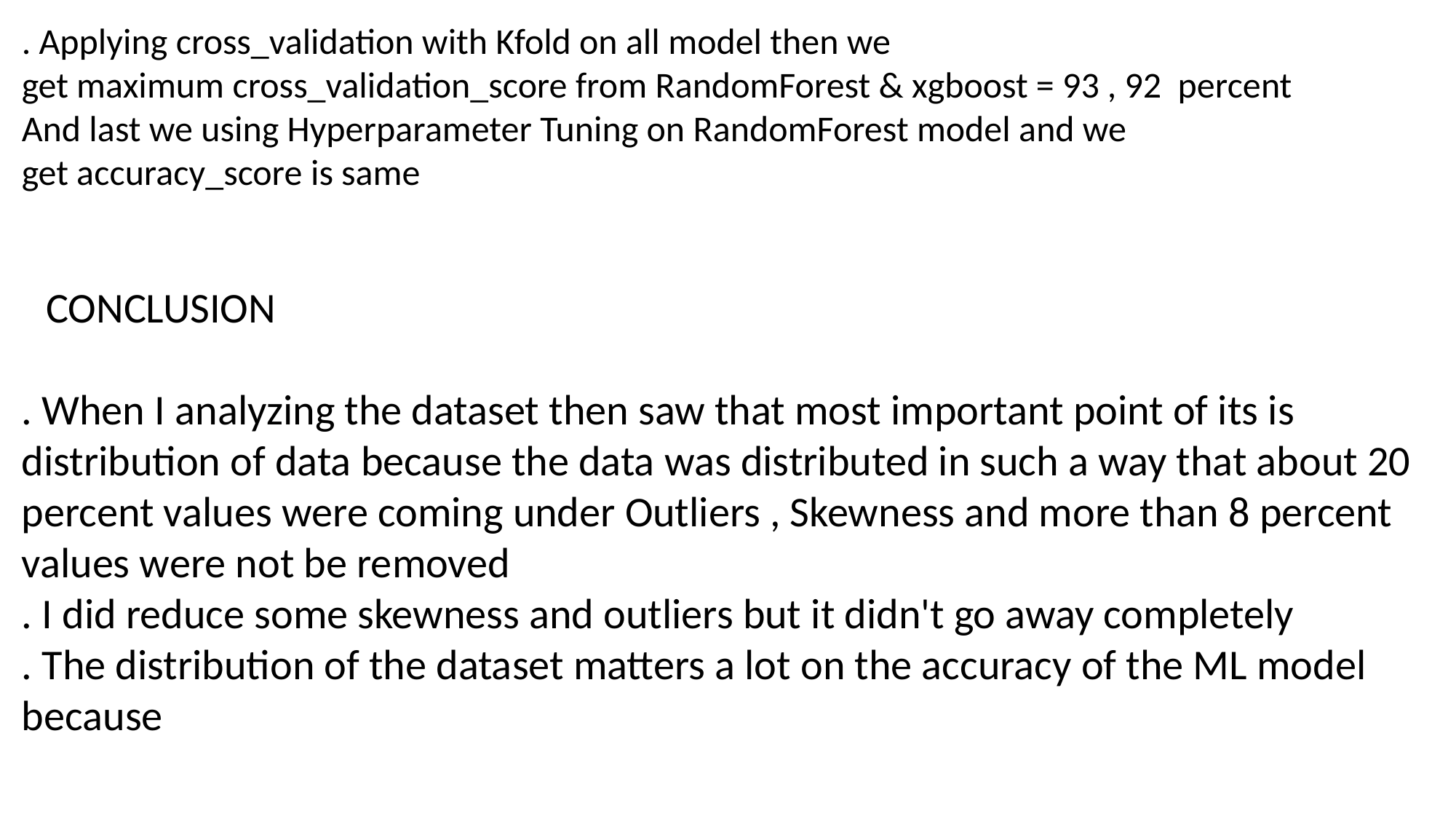

. Applying cross_validation with Kfold on all model then we get maximum cross_validation_score from RandomForest & xgboost = 93 , 92  percent
And last we using Hyperparameter Tuning on RandomForest model and we get accuracy_score is same

   CONCLUSION

. When I analyzing the dataset then saw that most important point of its is distribution of data because the data was distributed in such a way that about 20 percent values were coming under Outliers , Skewness and more than 8 percent values were not be removed
. I did reduce some skewness and outliers but it didn't go away completely
. The distribution of the dataset matters a lot on the accuracy of the ML model because